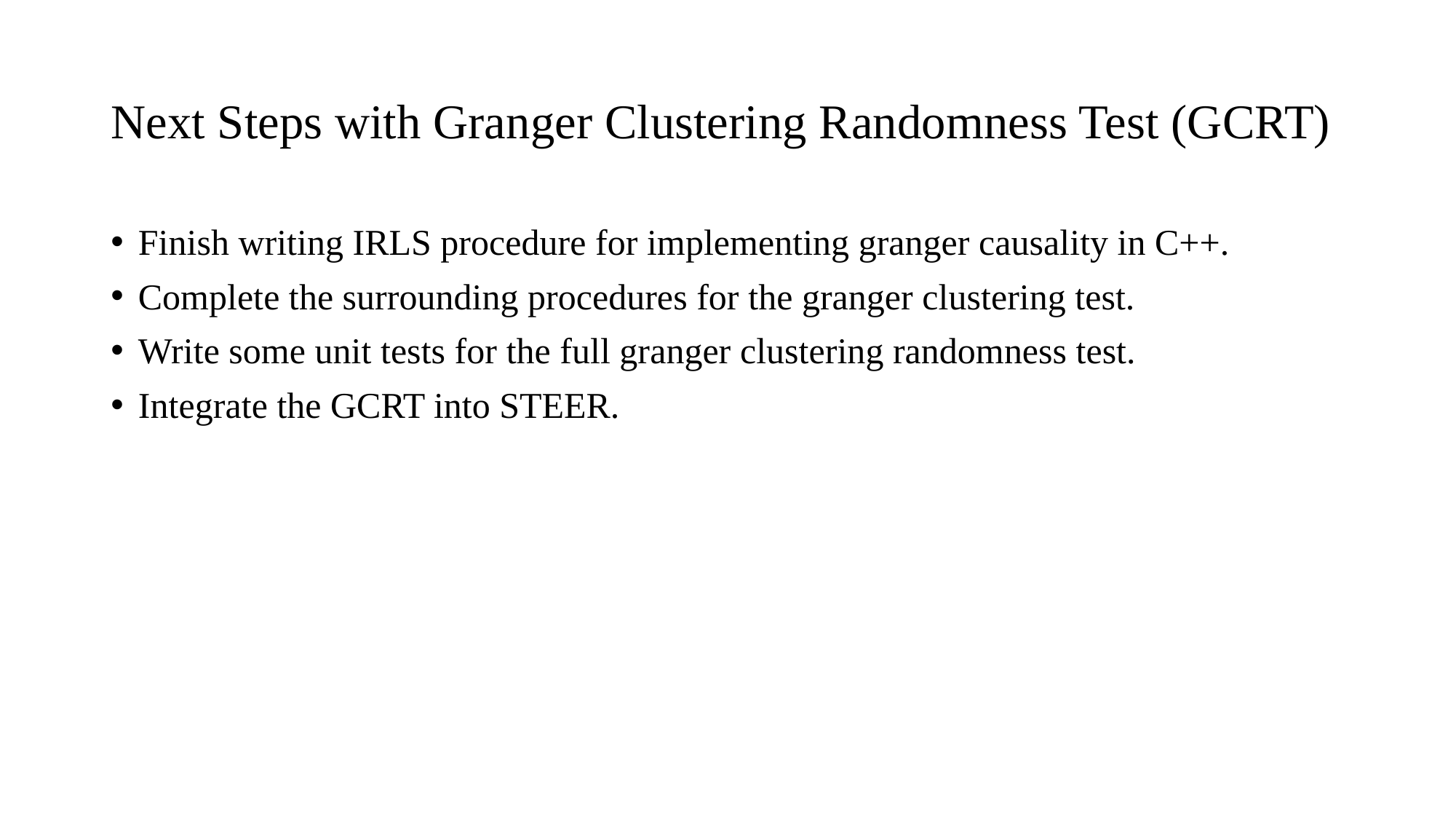

# Next Steps with Granger Clustering Randomness Test (GCRT)
Finish writing IRLS procedure for implementing granger causality in C++.
Complete the surrounding procedures for the granger clustering test.
Write some unit tests for the full granger clustering randomness test.
Integrate the GCRT into STEER.